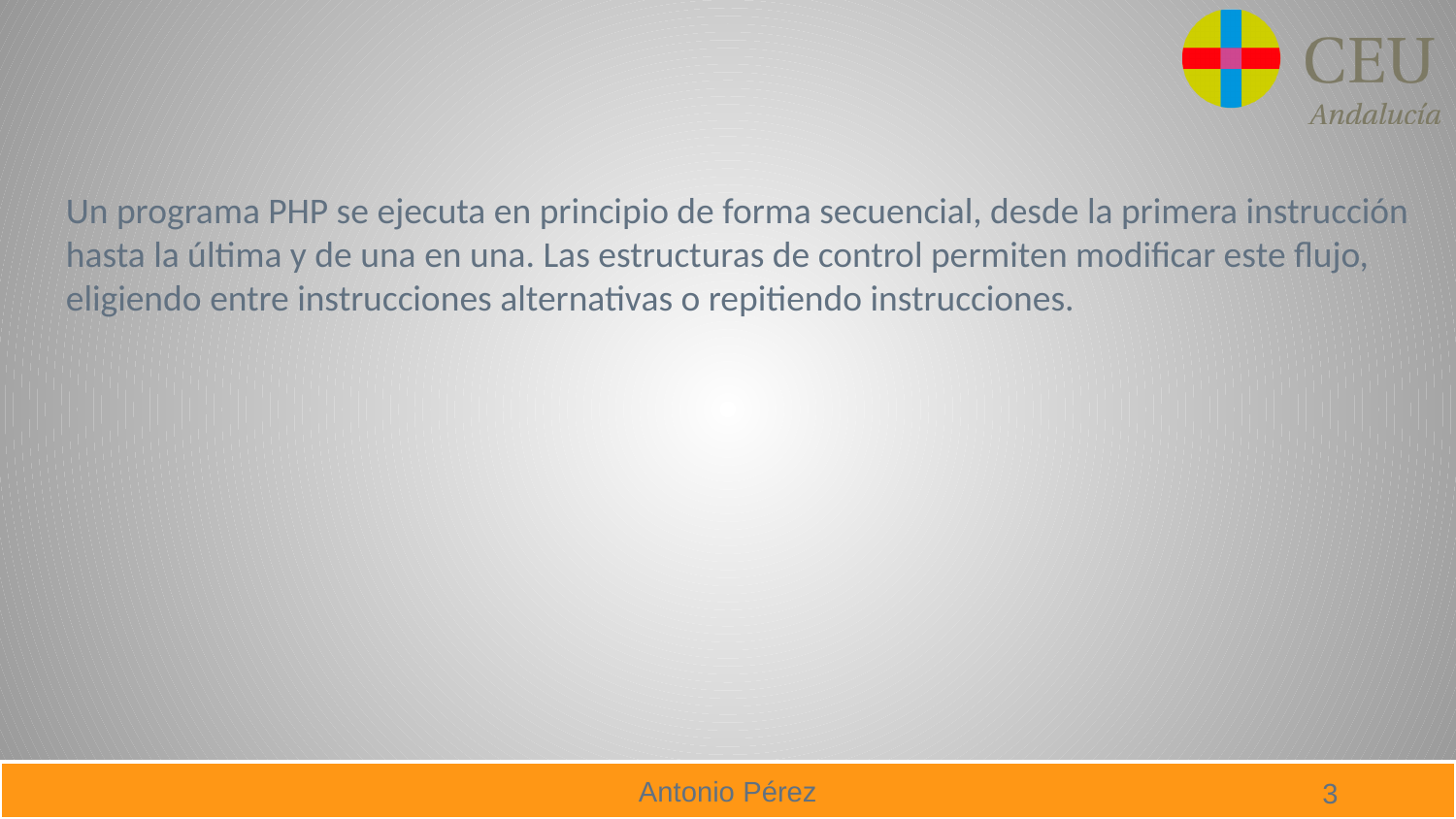

Un programa PHP se ejecuta en principio de forma secuencial, desde la primera instrucción hasta la última y de una en una. Las estructuras de control permiten modificar este flujo, eligiendo entre instrucciones alternativas o repitiendo instrucciones.